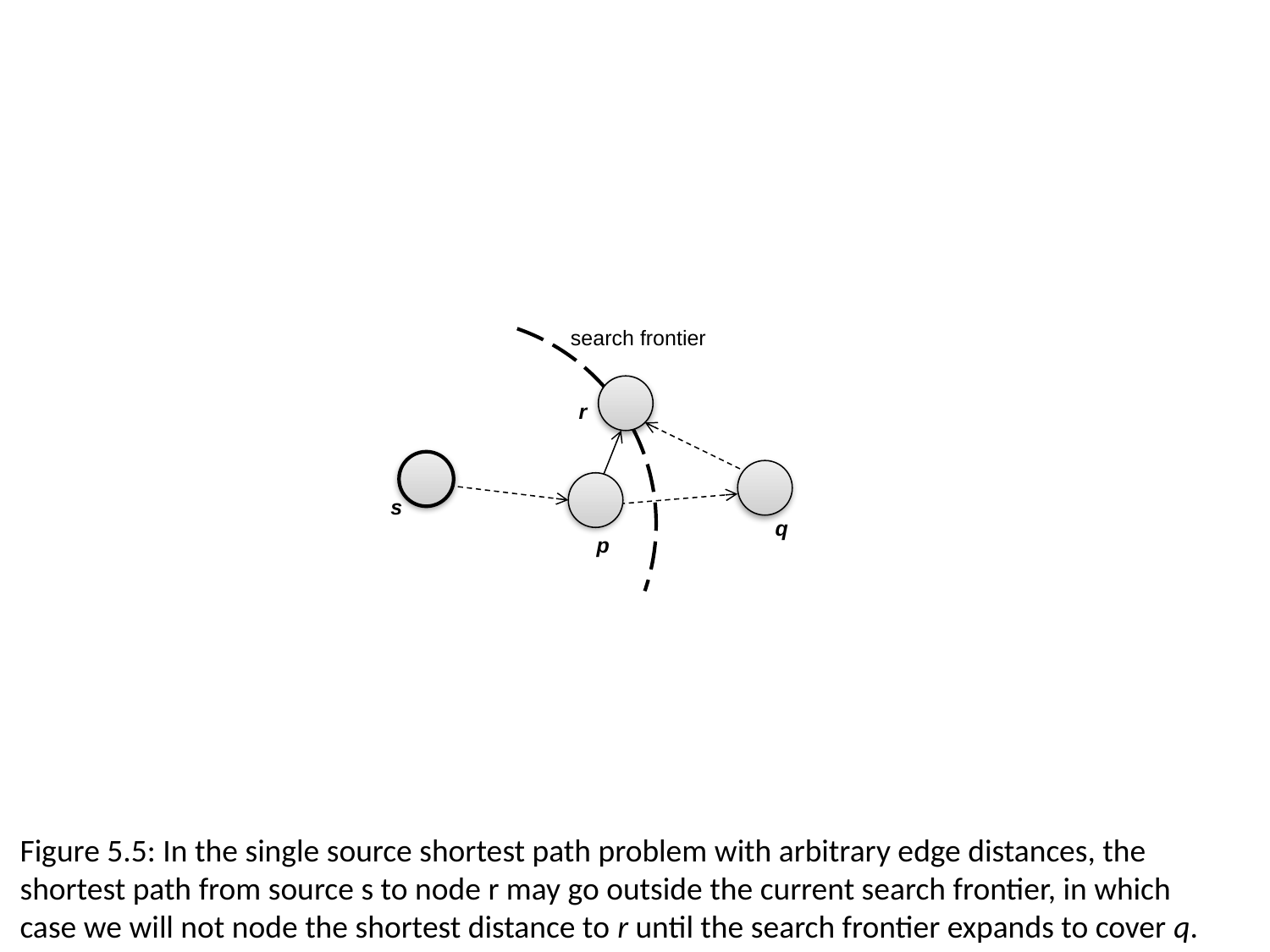

search frontier

r

s
q
p
Figure 5.5: In the single source shortest path problem with arbitrary edge distances, the
shortest path from source s to node r may go outside the current search frontier, in which
case we will not node the shortest distance to r until the search frontier expands to cover q.